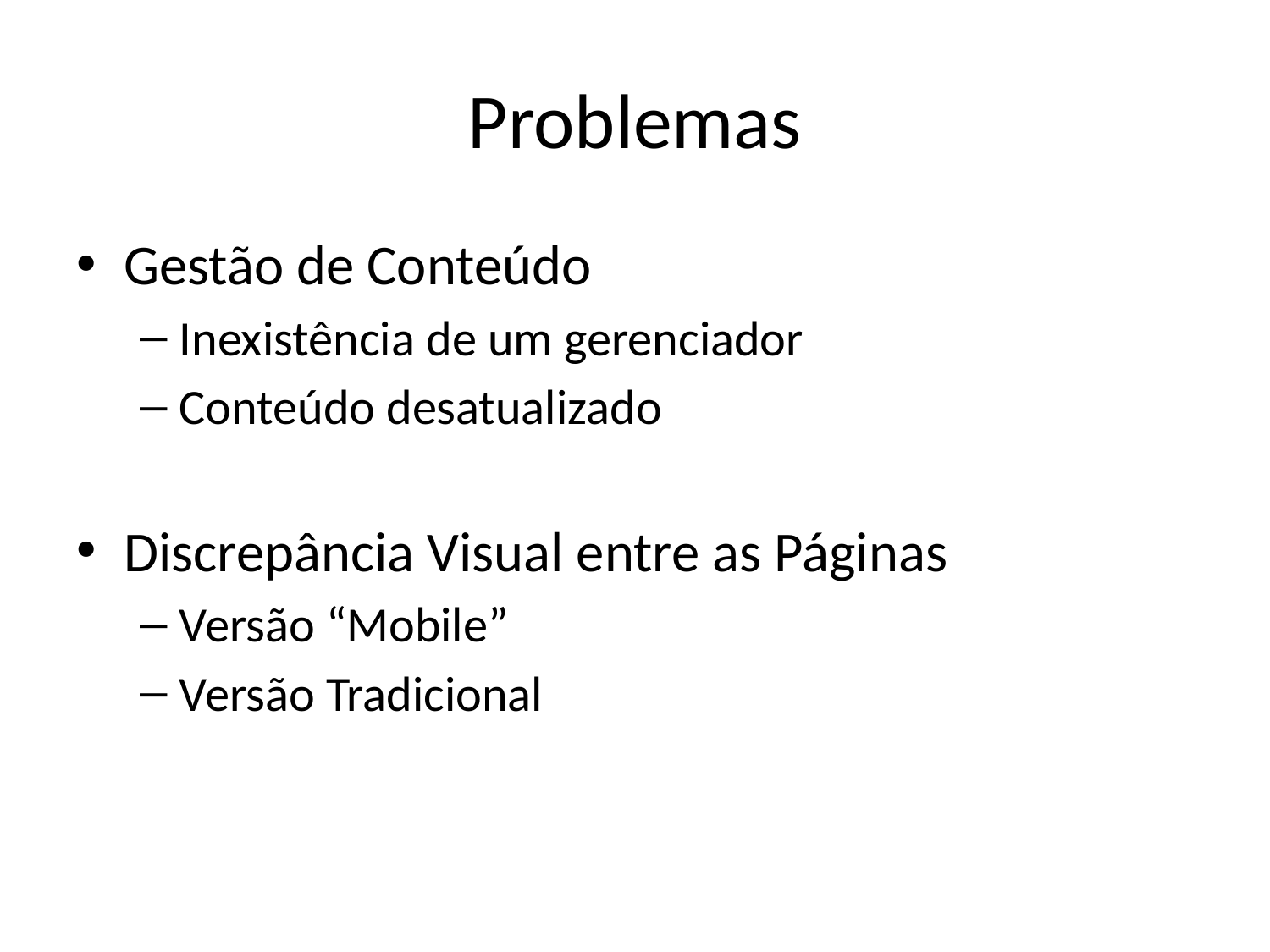

# Problemas
Gestão de Conteúdo
Inexistência de um gerenciador
Conteúdo desatualizado

Discrepância Visual entre as Páginas
Versão “Mobile”
Versão Tradicional